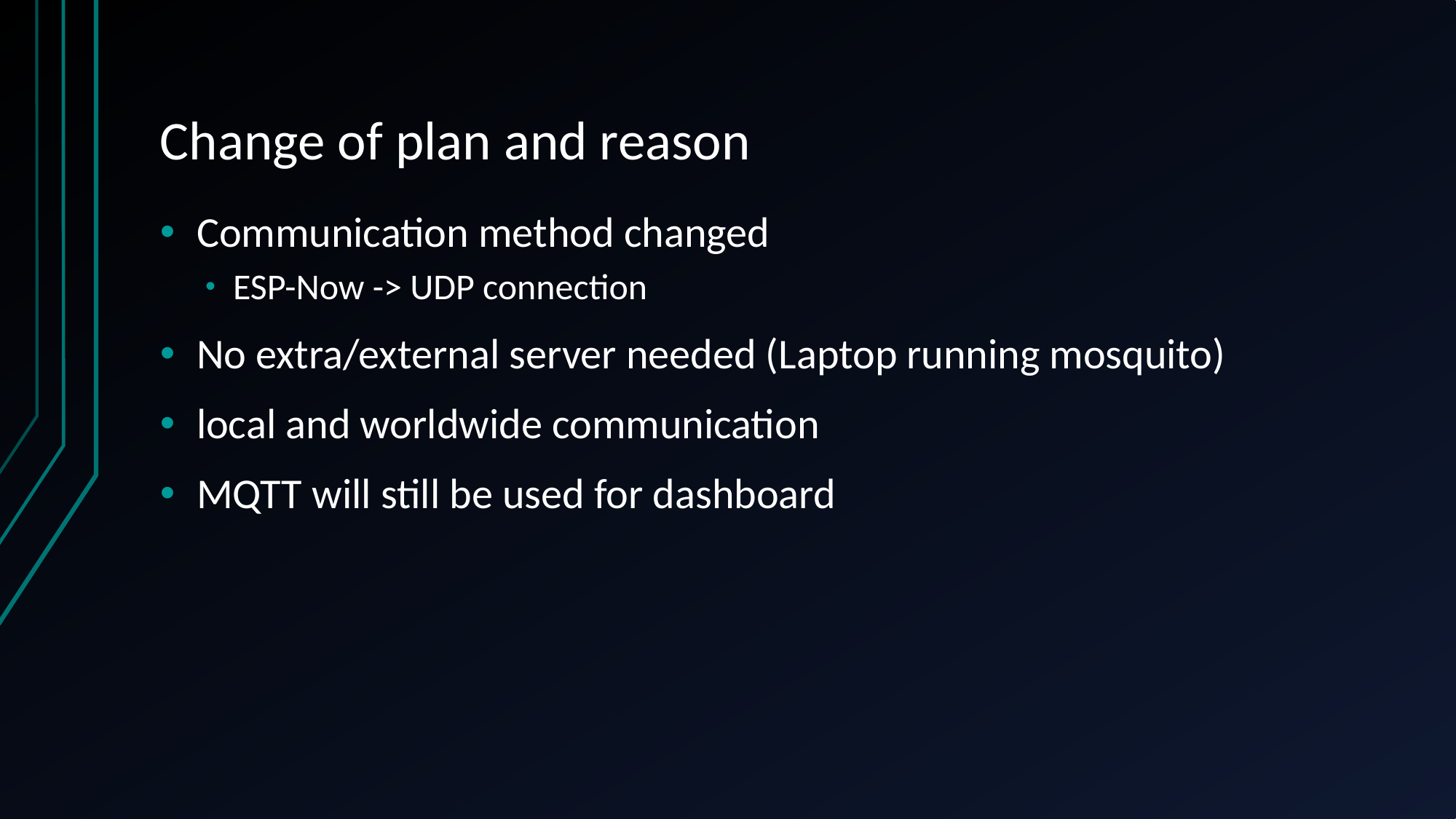

# Change of plan and reason
Communication method changed
ESP-Now -> UDP connection
No extra/external server needed (Laptop running mosquito)
local and worldwide communication
MQTT will still be used for dashboard